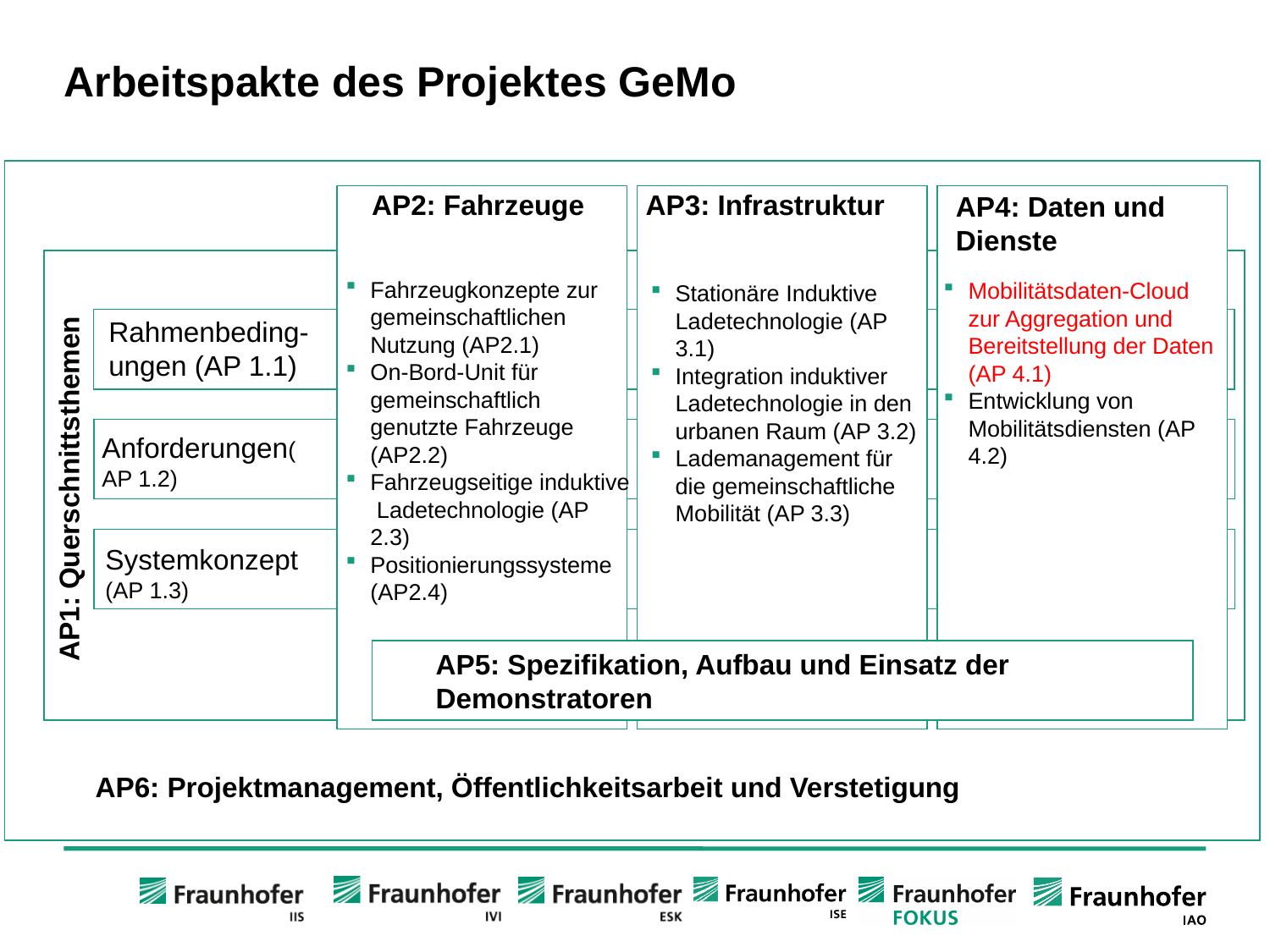

# Arbeitspakte des Projektes GeMo

AP3: Infrastruktur
AP2: Fahrzeuge
AP4: Daten und Dienste

Fahrzeugkonzepte zur gemeinschaftlichen Nutzung (AP2.1)
On-Bord-Unit für gemeinschaftlich genutzte Fahrzeuge (AP2.2)
Fahrzeugseitige induktive  Ladetechnologie (AP 2.3)
Positionierungssysteme (AP2.4)
Mobilitätsdaten-Cloud zur Aggregation und Bereitstellung der Daten (AP 4.1)
Entwicklung von Mobilitätsdiensten (AP 4.2)

Stationäre Induktive Ladetechnologie (AP 3.1)
Integration induktiver Ladetechnologie in den urbanen Raum (AP 3.2)
Lademanagement für die gemeinschaftliche Mobilität (AP 3.3)

Rahmenbeding-ungen (AP 1.1)

Anforderungen(AP 1.2)

AP1: Querschnittsthemen

Systemkonzept
(AP 1.3)
AP5: Spezifikation, Aufbau und Einsatz der Demonstratoren

AP6: Projektmanagement, Öffentlichkeitsarbeit und Verstetigung